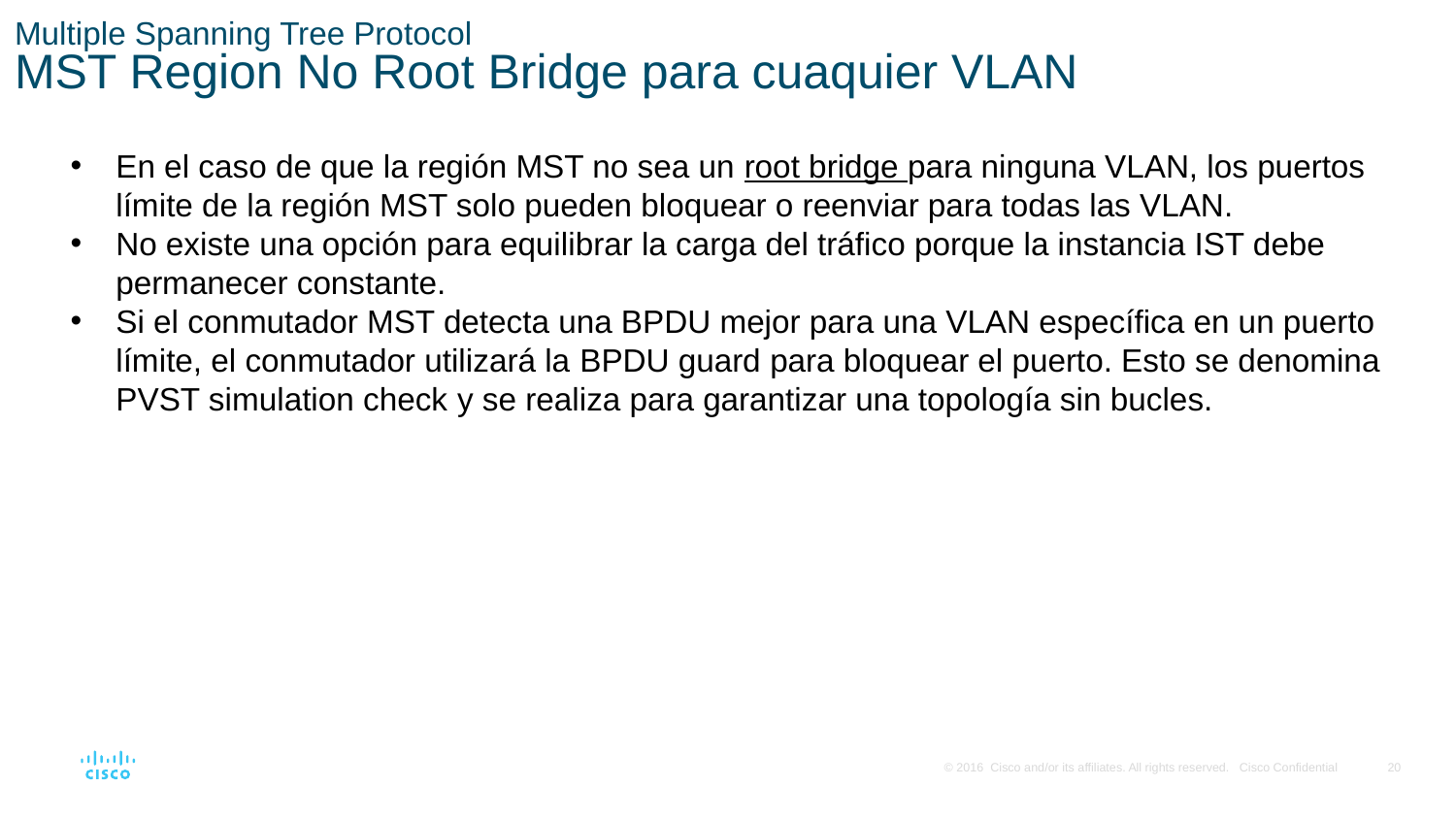

# Multiple Spanning Tree Protocol MST Region No Root Bridge para cuaquier VLAN
En el caso de que la región MST no sea un root bridge para ninguna VLAN, los puertos límite de la región MST solo pueden bloquear o reenviar para todas las VLAN.
No existe una opción para equilibrar la carga del tráfico porque la instancia IST debe permanecer constante.
Si el conmutador MST detecta una BPDU mejor para una VLAN específica en un puerto límite, el conmutador utilizará la BPDU guard para bloquear el puerto. Esto se denomina PVST simulation check y se realiza para garantizar una topología sin bucles.